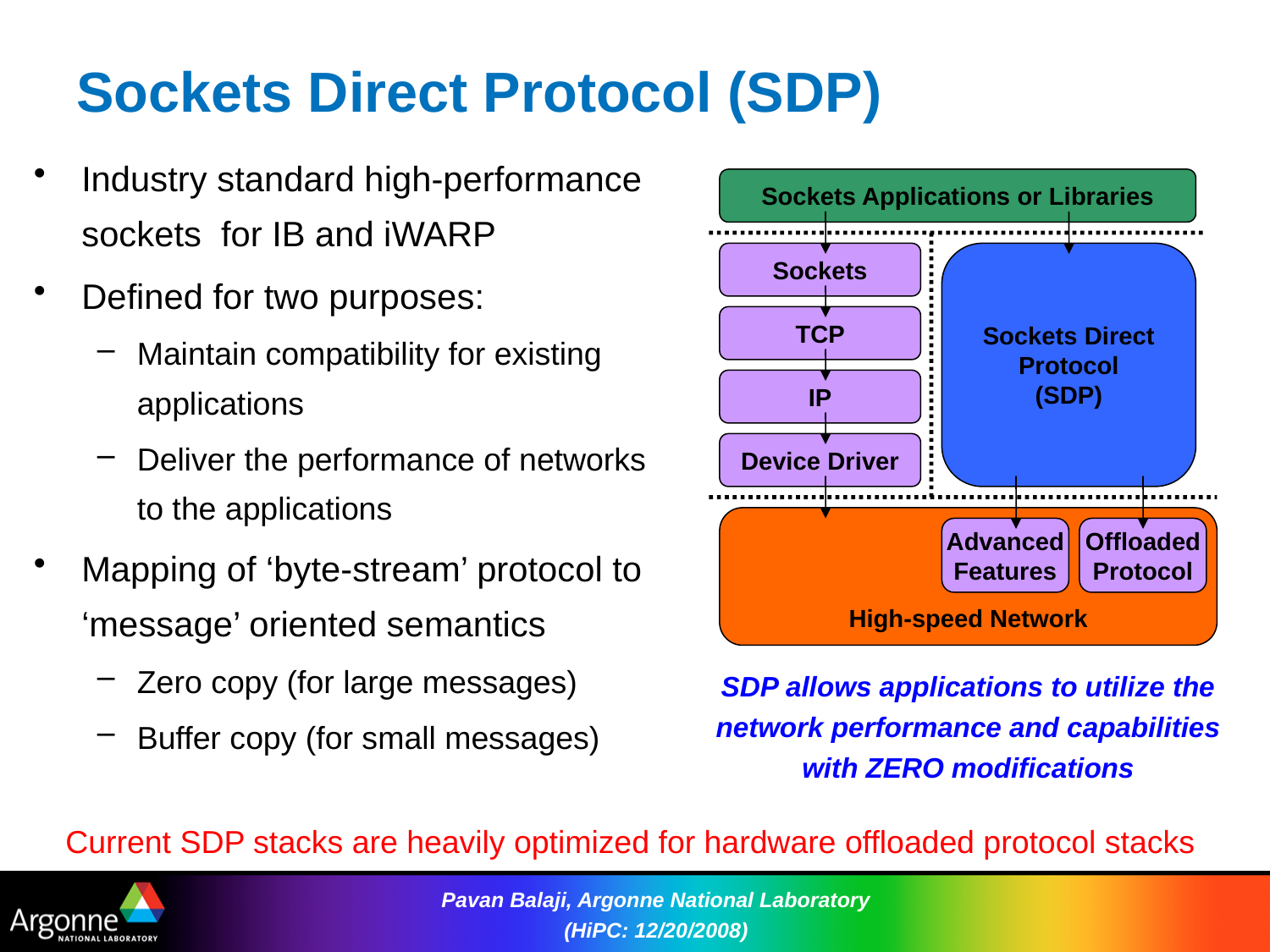

# Sockets Direct Protocol (SDP)
Industry standard high-performance sockets  for IB and iWARP
Defined for two purposes:
Maintain compatibility for existing applications
Deliver the performance of networks to the applications
Mapping of ‘byte-stream’ protocol to ‘message’ oriented semantics
Zero copy (for large messages)
Buffer copy (for small messages)
Sockets Applications or Libraries

Sockets
Sockets Direct
Protocol
(SDP)

TCP

IP

Device Driver

High-speed Network
Advanced
Features
Offloaded
Protocol
SDP allows applications to utilize the network performance and capabilities with ZERO modifications
Current SDP stacks are heavily optimized for hardware offloaded protocol stacks
Pavan Balaji, Argonne National Laboratory (HiPC: 12/20/2008)